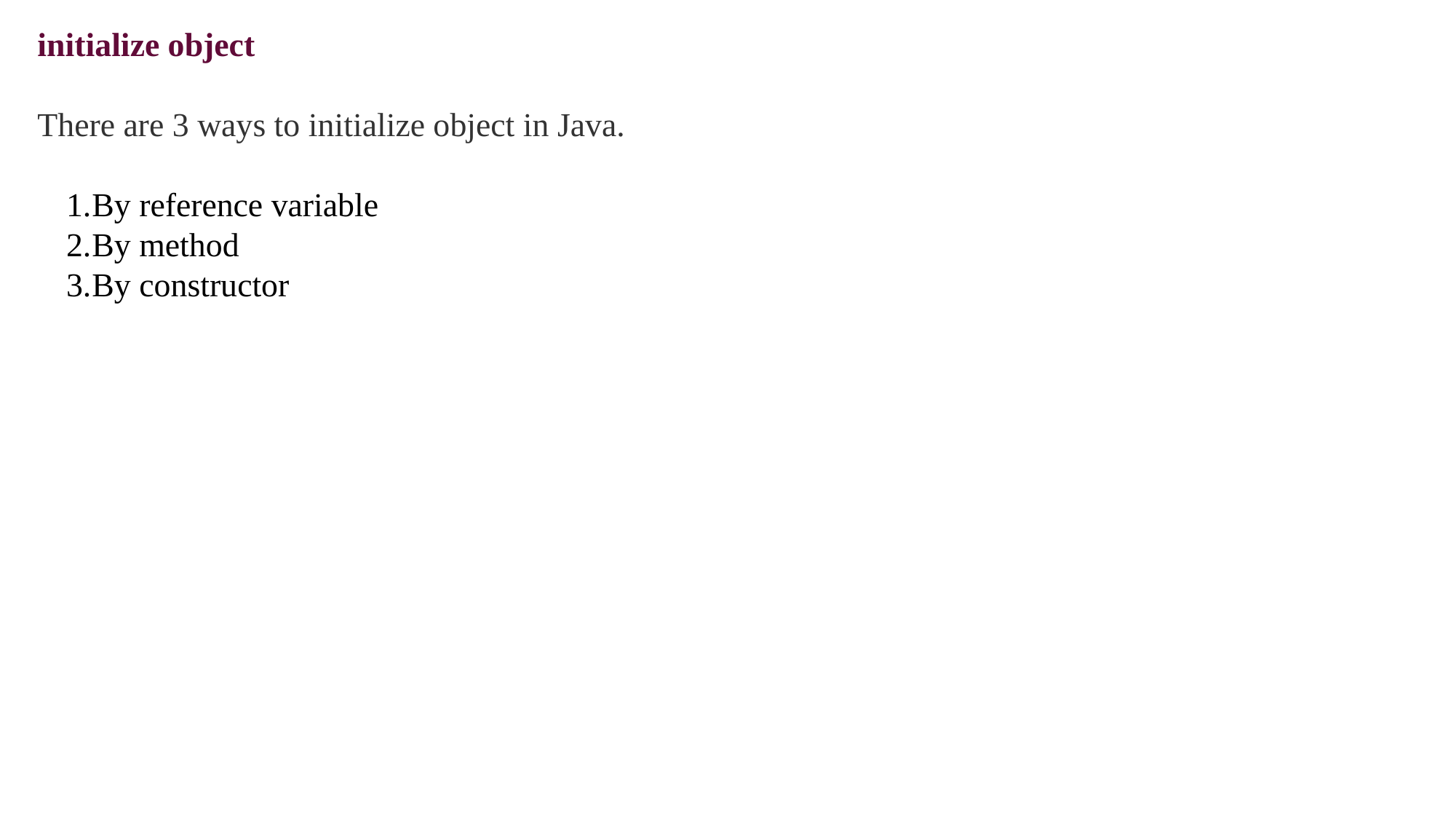

initialize object

There are 3 ways to initialize object in Java.

By reference variable
By method
By constructor